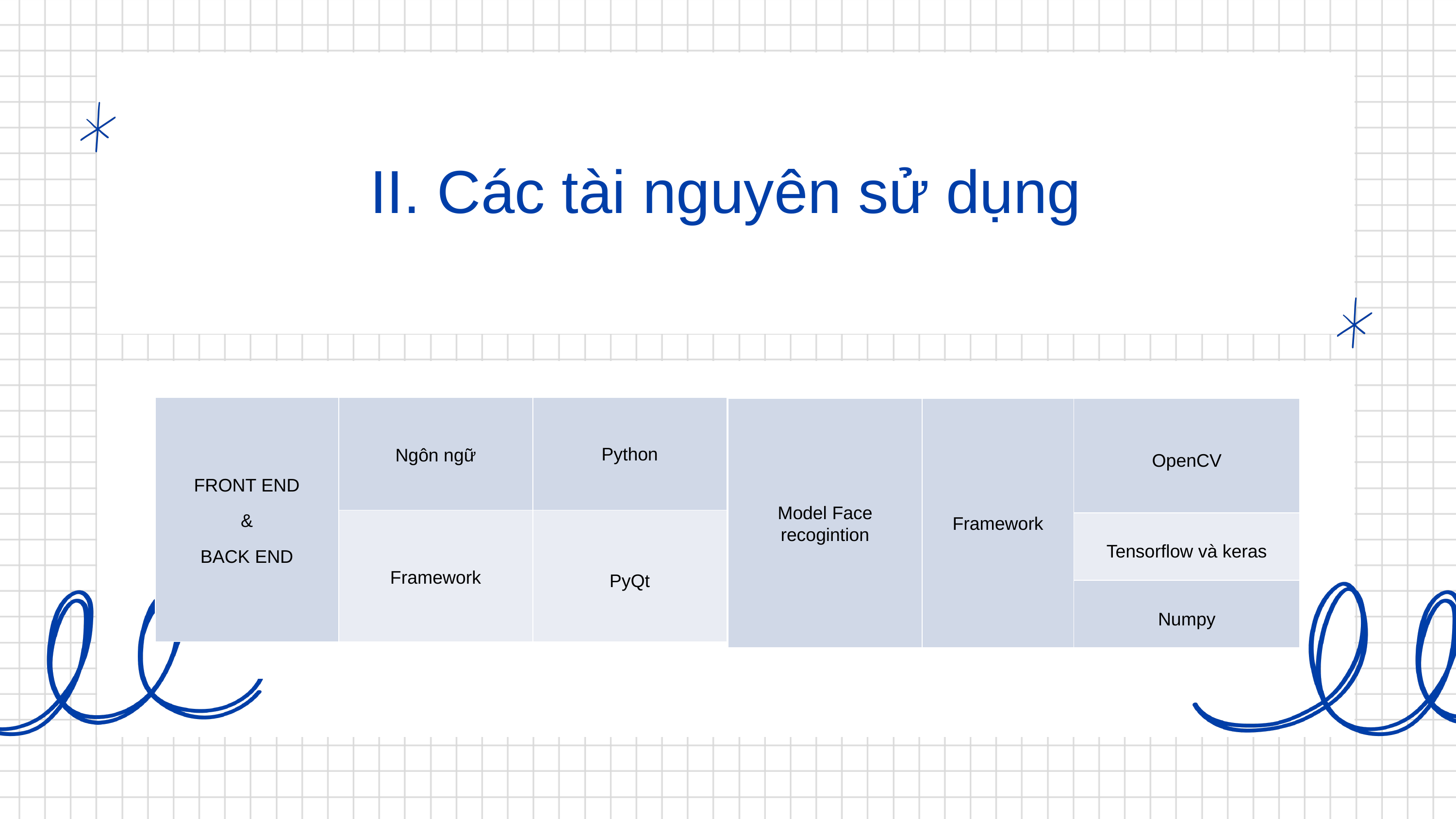

II. Các tài nguyên sử dụng

| FRONT END & BACK END | Ngôn ngữ | Python |
| --- | --- | --- |
|  | Framework | PyQt |
| Model Face recogintion | Framework | OpenCV |
| --- | --- | --- |
|  |  | Tensorflow và keras |
|  |  | Numpy |